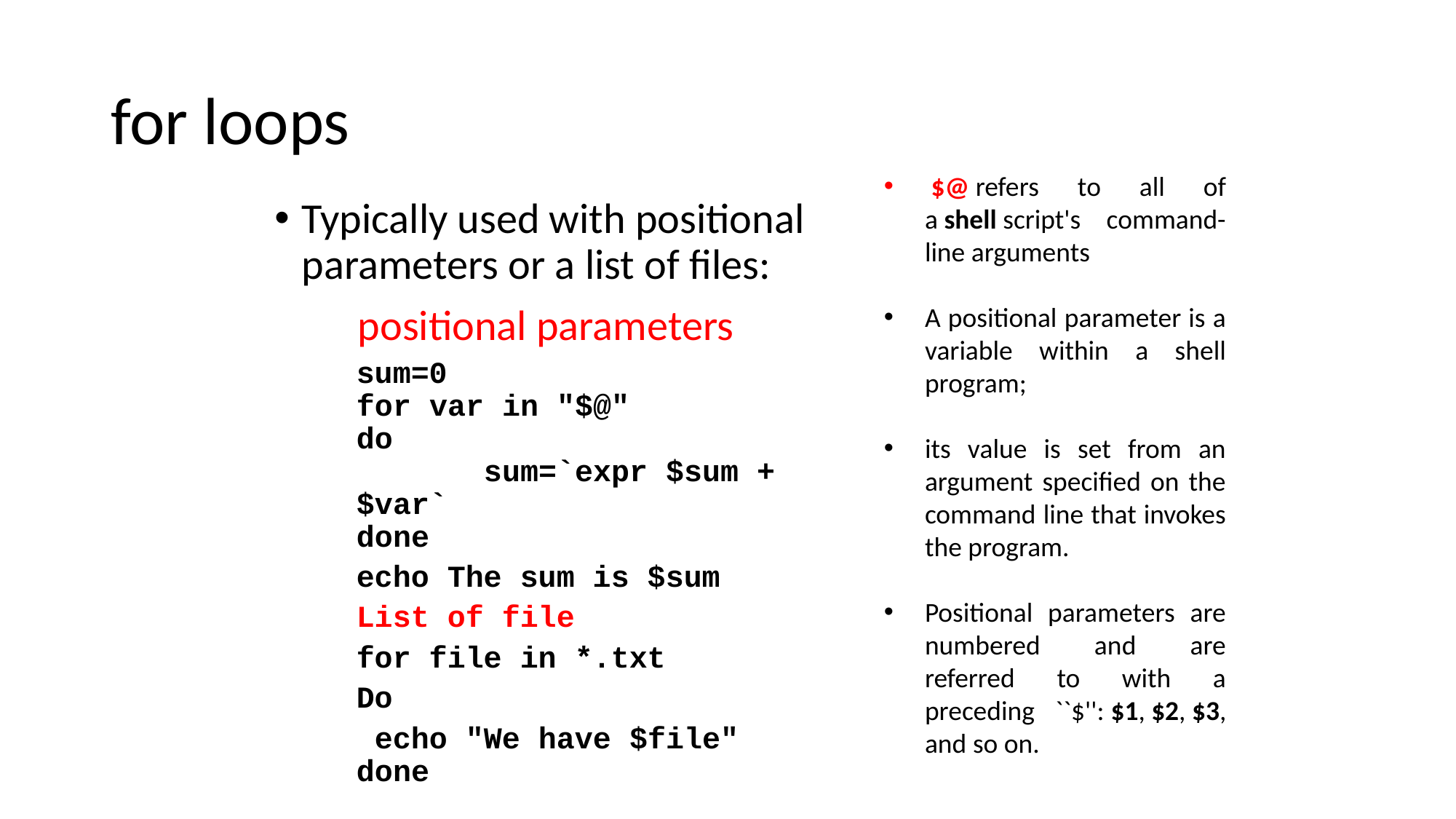

# for loops
 $@ refers to all of a shell script's command-line arguments

A positional parameter is a variable within a shell program;

its value is set from an argument specified on the command line that invokes the program.

Positional parameters are numbered and are referred to with a preceding ``$'': $1, $2, $3, and so on.

Typically used with positional parameters or a list of files:
positional parameters
sum=0
for var in "$@"
do
	 sum=`expr $sum + $var`
done
echo The sum is $sum
List of file
for file in *.txt
Do
 echo "We have $file"
done